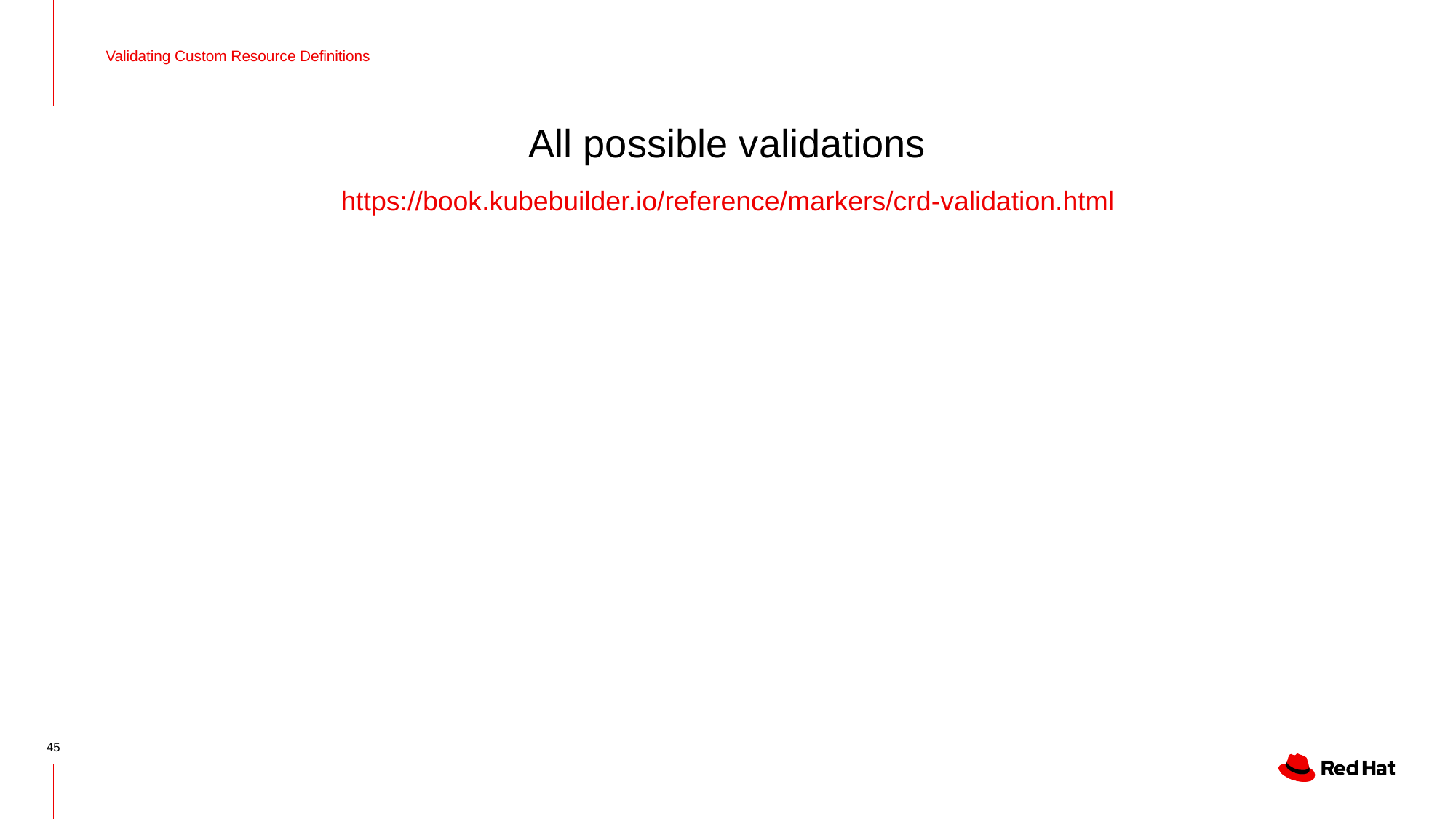

Validating Custom Resource Definitions
# All possible validations
https://book.kubebuilder.io/reference/markers/crd-validation.html

45